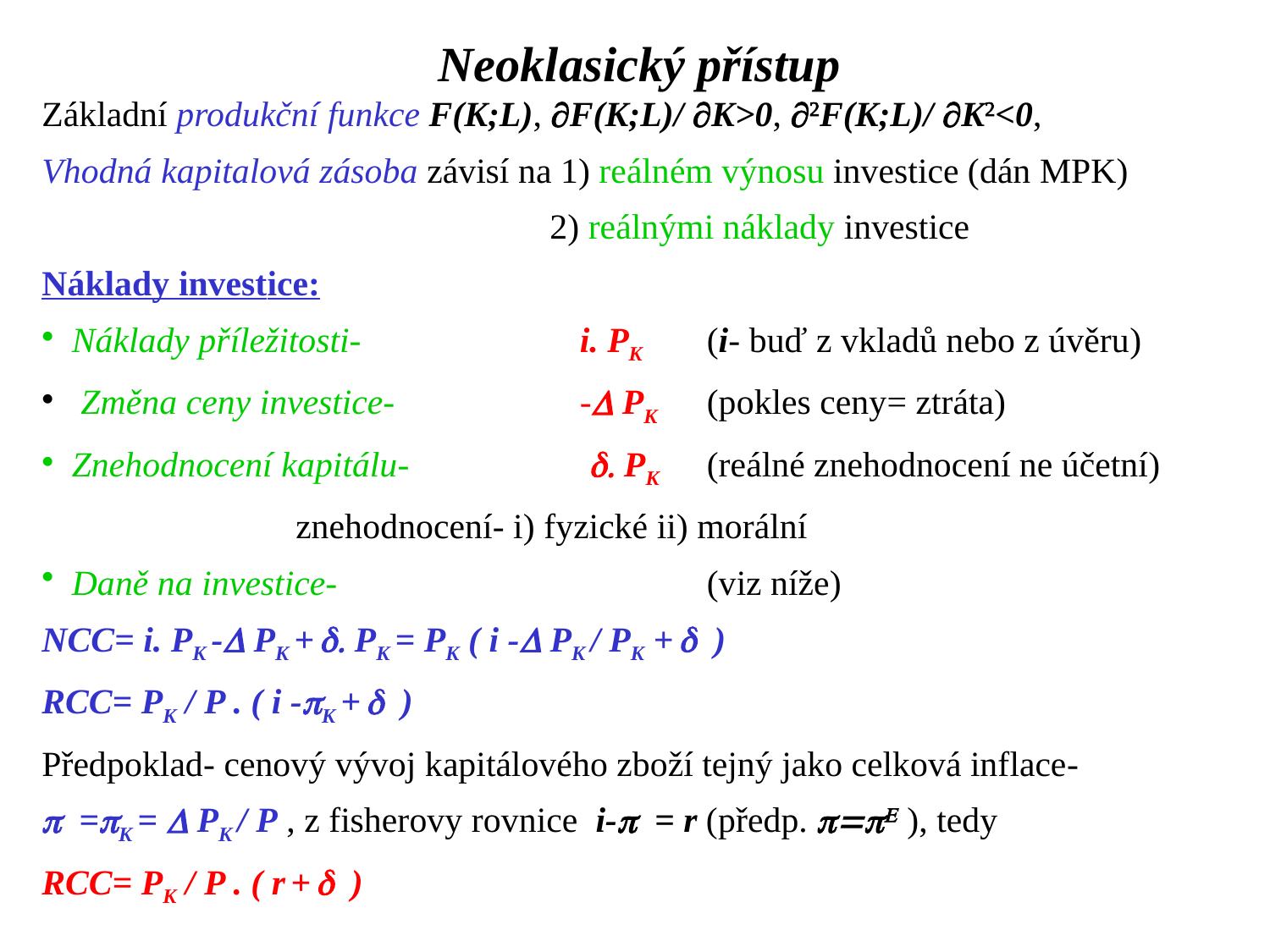

Neoklasický přístup
Základní produkční funkce F(K;L), ∂F(K;L)/ ∂K>0, ∂2F(K;L)/ ∂K2<0,
Vhodná kapitalová zásoba závisí na 1) reálném výnosu investice (dán MPK)
				2) reálnými náklady investice
Náklady investice:
Náklady příležitosti- 		i. PK	(i- buď z vkladů nebo z úvěru)
 Změna ceny investice- 		-Δ PK	(pokles ceny= ztráta)
Znehodnocení kapitálu-		 δ. PK	(reálné znehodnocení ne účetní)
		znehodnocení- i) fyzické ii) morální
Daně na investice-			(viz níže)
NCC= i. PK -Δ PK + δ. PK = PK ( i -Δ PK / PK + δ )
RCC= PK / P . ( i -πK + δ )
Předpoklad- cenový vývoj kapitálového zboží tejný jako celková inflace-
π =πK = Δ PK / P , z fisherovy rovnice  i-π = r (předp. π=πΕ ), tedy
RCC= PK / P . ( r + δ )